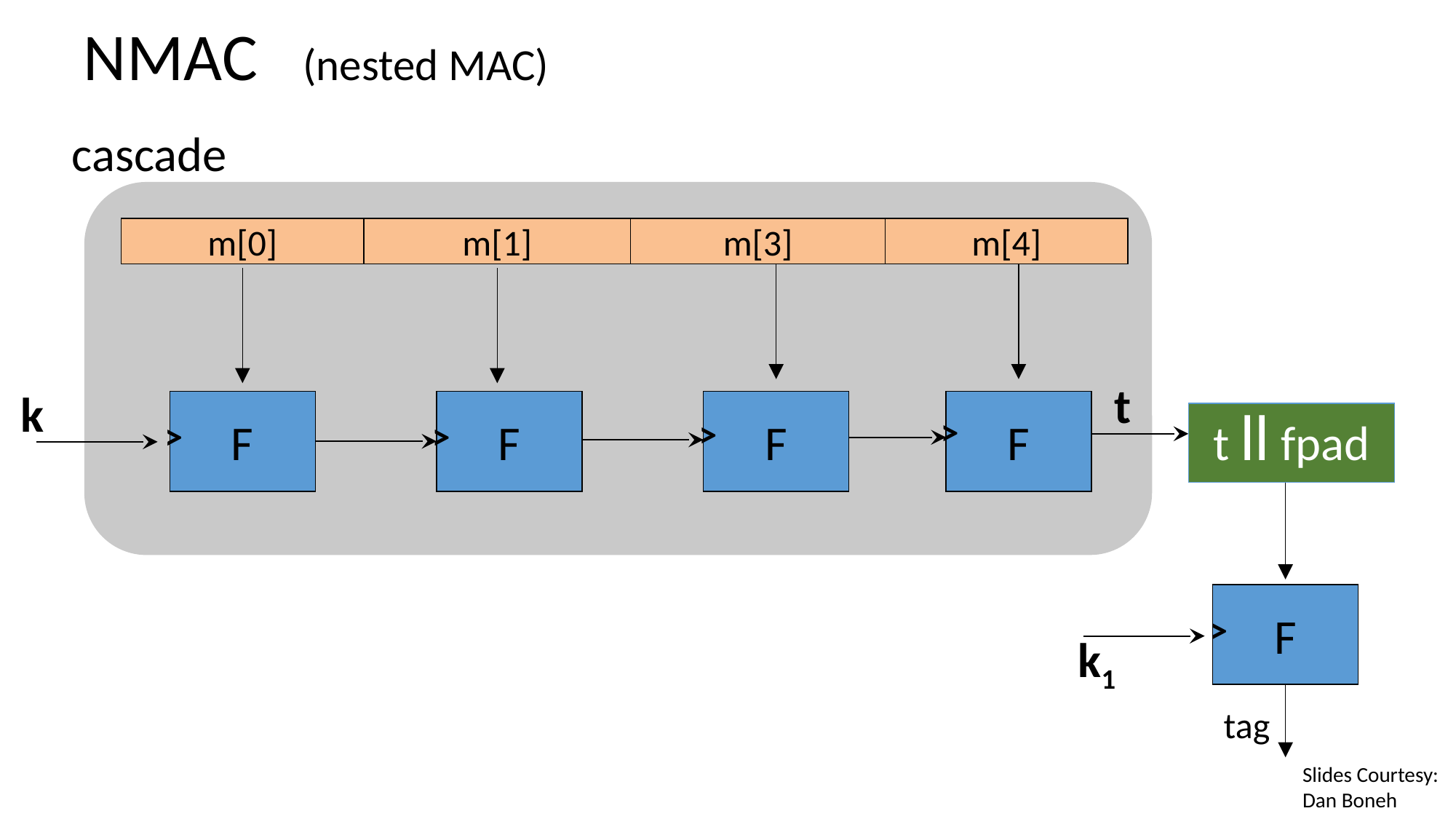

# NMAC   (nested MAC)
cascade

m[0]
m[1]
m[3]
m[4]
t
k
F
F
F
F
t ll fpad
>
>
>
>
F
>
k1
tag
Slides Courtesy:
Dan Boneh